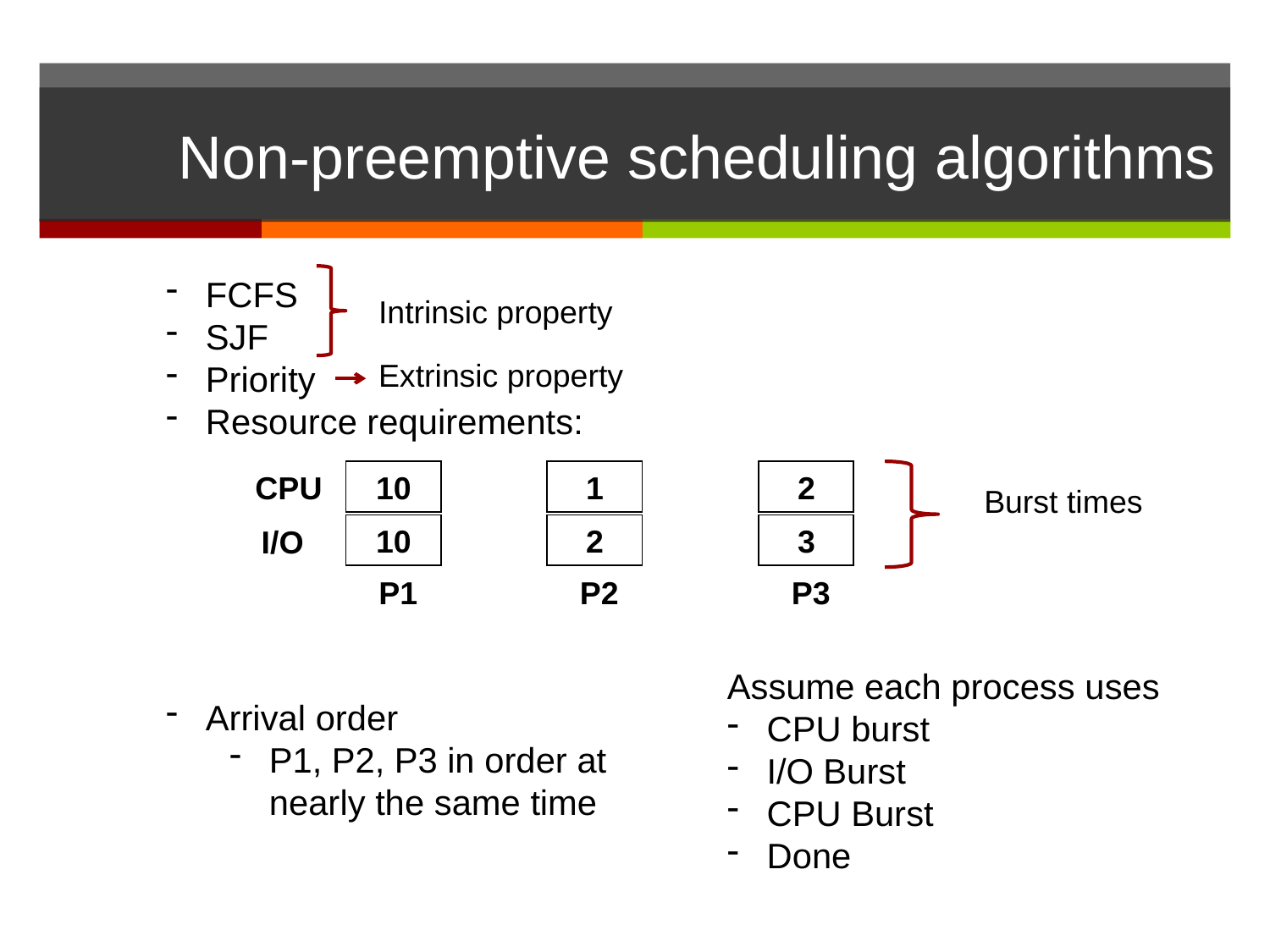

# Non-preemptive scheduling algorithms
FCFS
SJF
Priority
Resource requirements:

Arrival order
P1, P2, P3 in order at nearly the same time

Intrinsic property
Extrinsic property
CPU
  10
   1
   2
  10
   2
   3
 I/O
P1
P2
P3

Burst times
Assume each process uses
CPU burst
I/O Burst
CPU Burst
Done